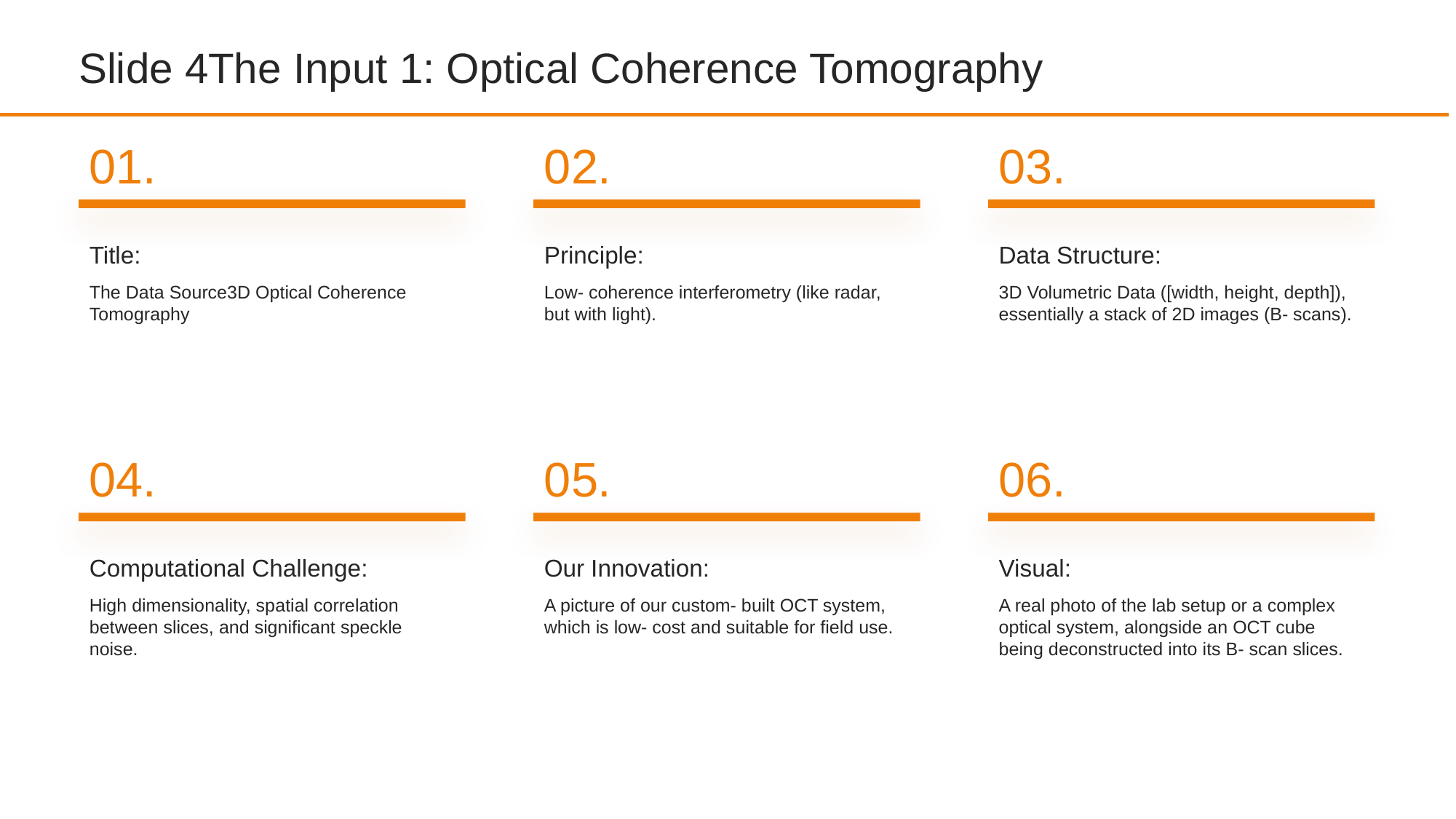

Slide 4The Input 1: Optical Coherence Tomography
01.
02.
03.

Title:
Principle:
Data Structure:
The Data Source3D Optical Coherence Tomography
Low- coherence interferometry (like radar, but with light).
3D Volumetric Data ([width, height, depth]), essentially a stack of 2D images (B- scans).
04.
05.
06.

Computational Challenge:
Our Innovation:
Visual:
High dimensionality, spatial correlation between slices, and significant speckle noise.
A picture of our custom- built OCT system, which is low- cost and suitable for field use.
A real photo of the lab setup or a complex optical system, alongside an OCT cube being deconstructed into its B- scan slices.